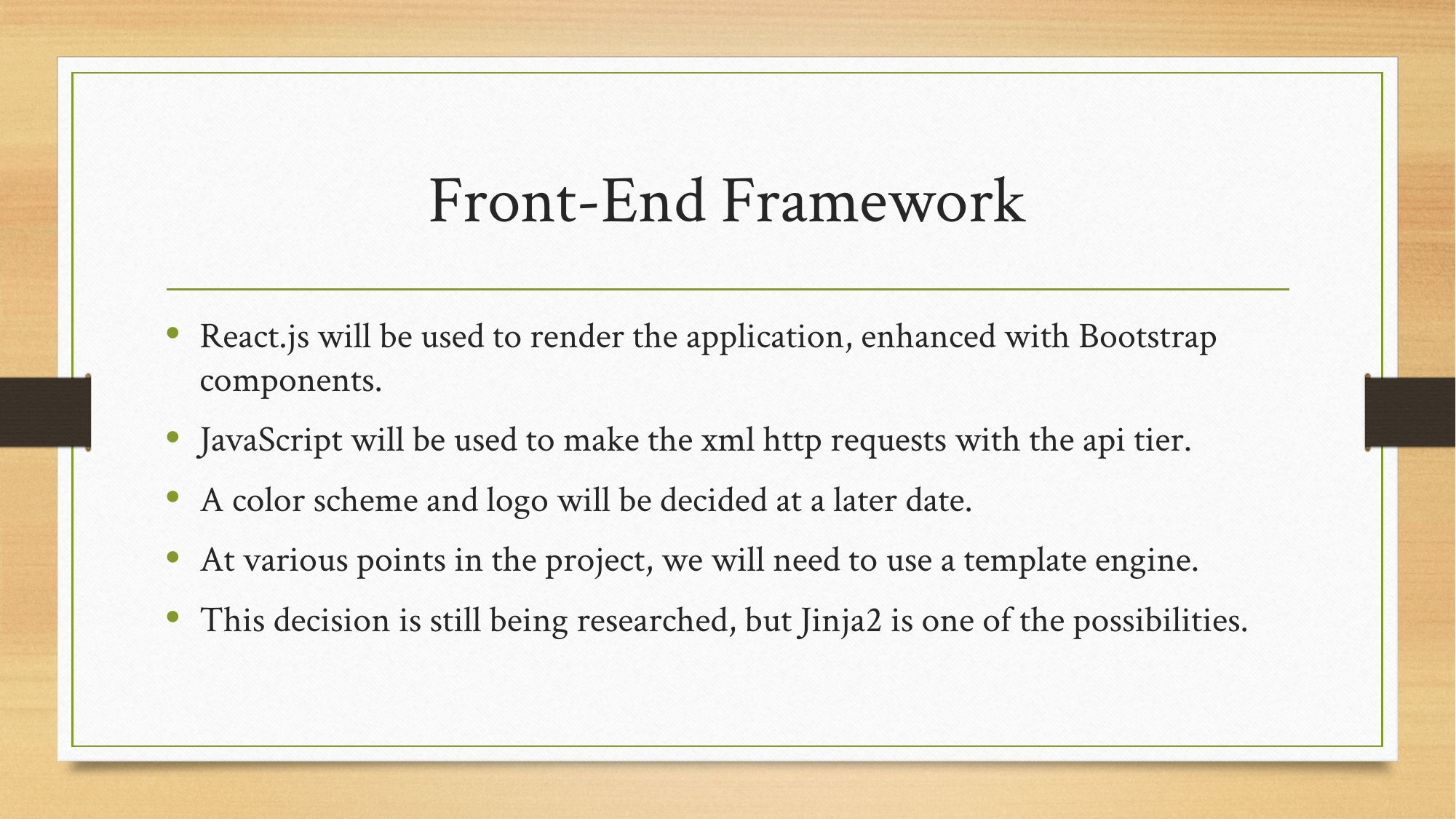

# Front-End Framework
React.js will be used to render the application, enhanced with Bootstrap components.
JavaScript will be used to make the xml http requests with the api tier.
A color scheme and logo will be decided at a later date.
At various points in the project, we will need to use a template engine.
This decision is still being researched, but Jinja2 is one of the possibilities.